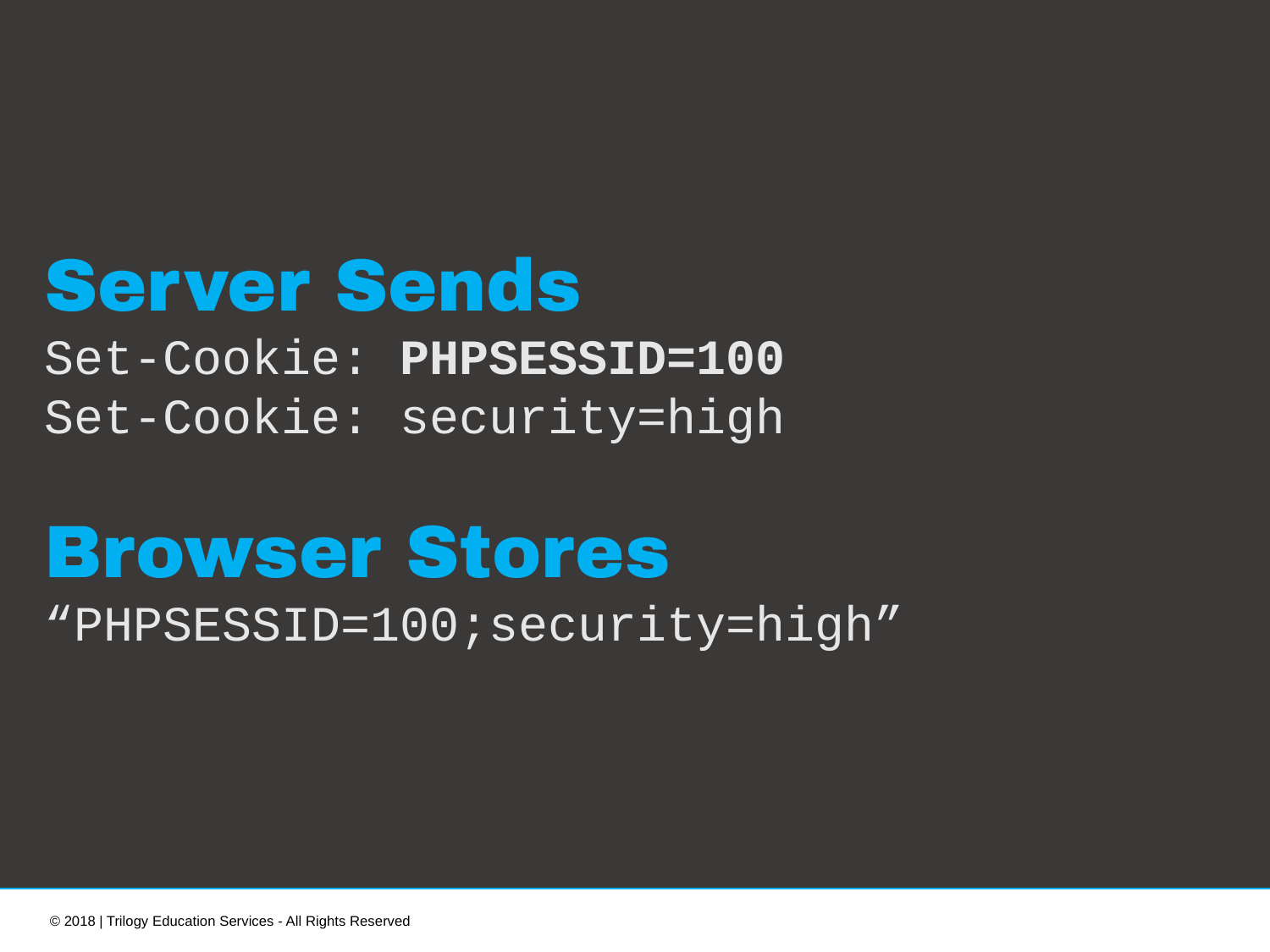

Server Sends
Set-Cookie: PHPSESSID=100
Set-Cookie: security=high

Browser Stores
“PHPSESSID=100;security=high”